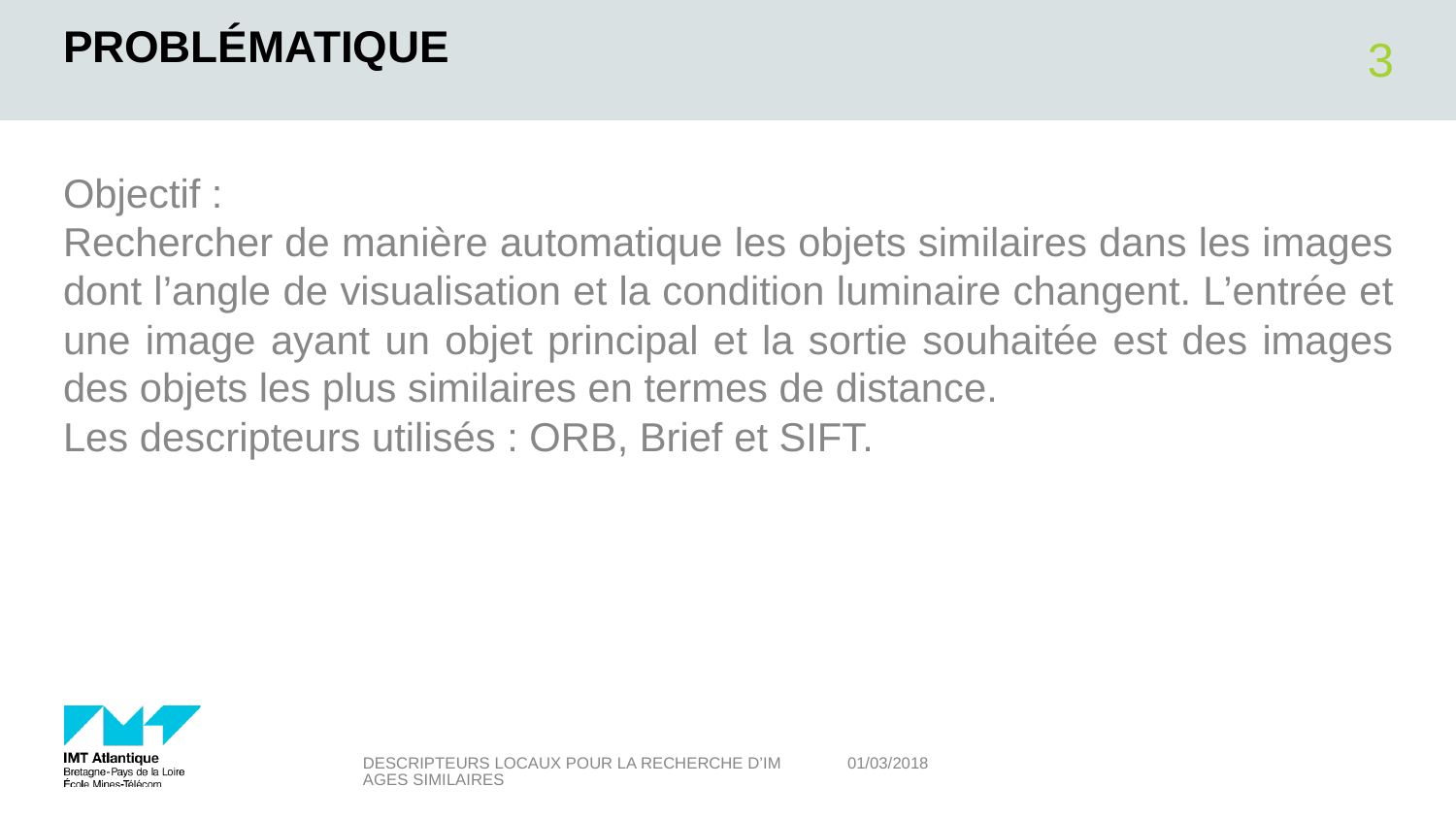

# Problématique
3
Objectif :
Rechercher de manière automatique les objets similaires dans les images dont l’angle de visualisation et la condition luminaire changent. L’entrée et une image ayant un objet principal et la sortie souhaitée est des images des objets les plus similaires en termes de distance.
Les descripteurs utilisés : ORB, Brief et SIFT.

Descripteurs locaux pour la recherche d’images similaires
01/03/2018